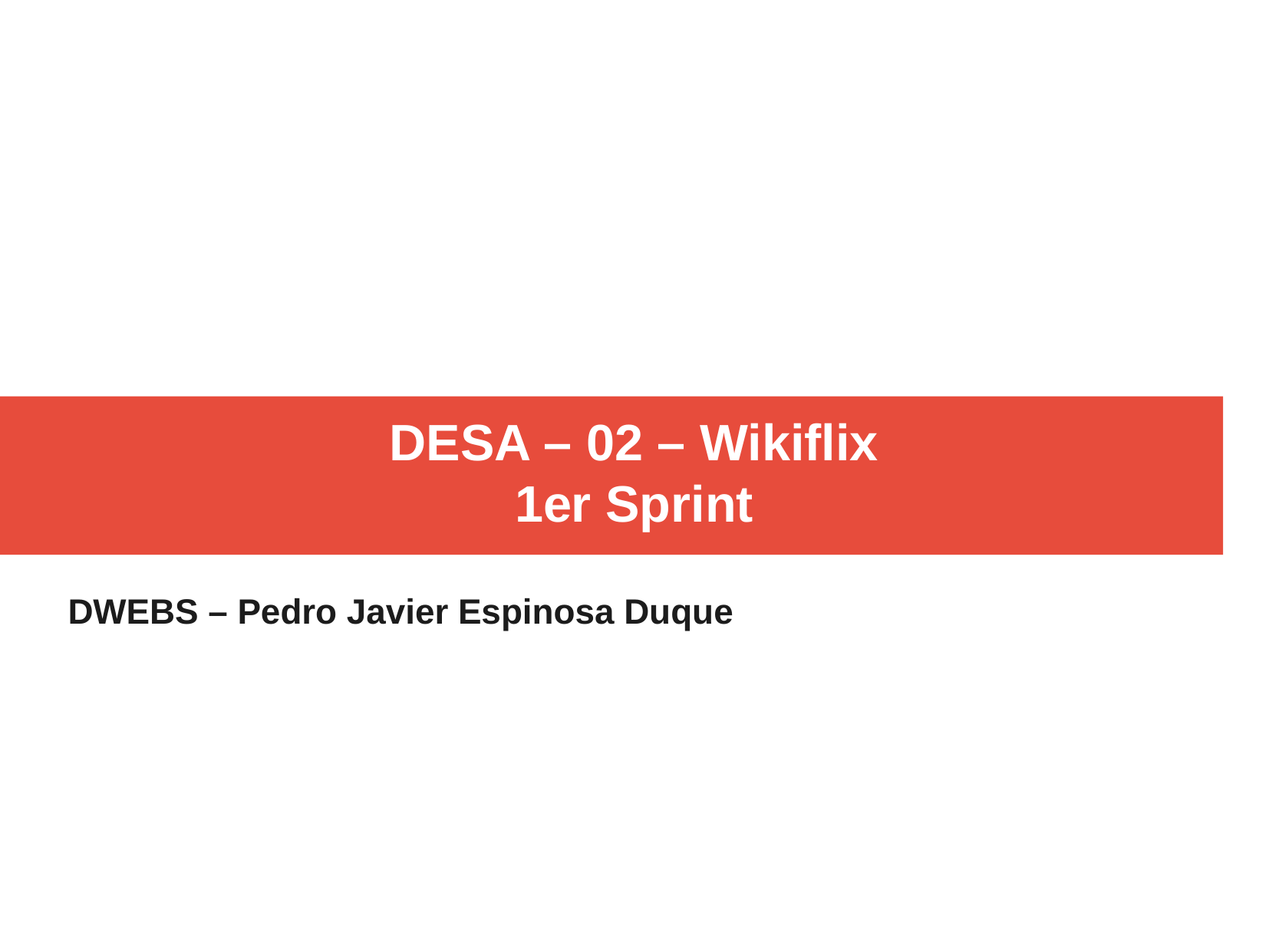

DESA – 02 – Wikiflix
1er Sprint
DWEBS – Pedro Javier Espinosa Duque